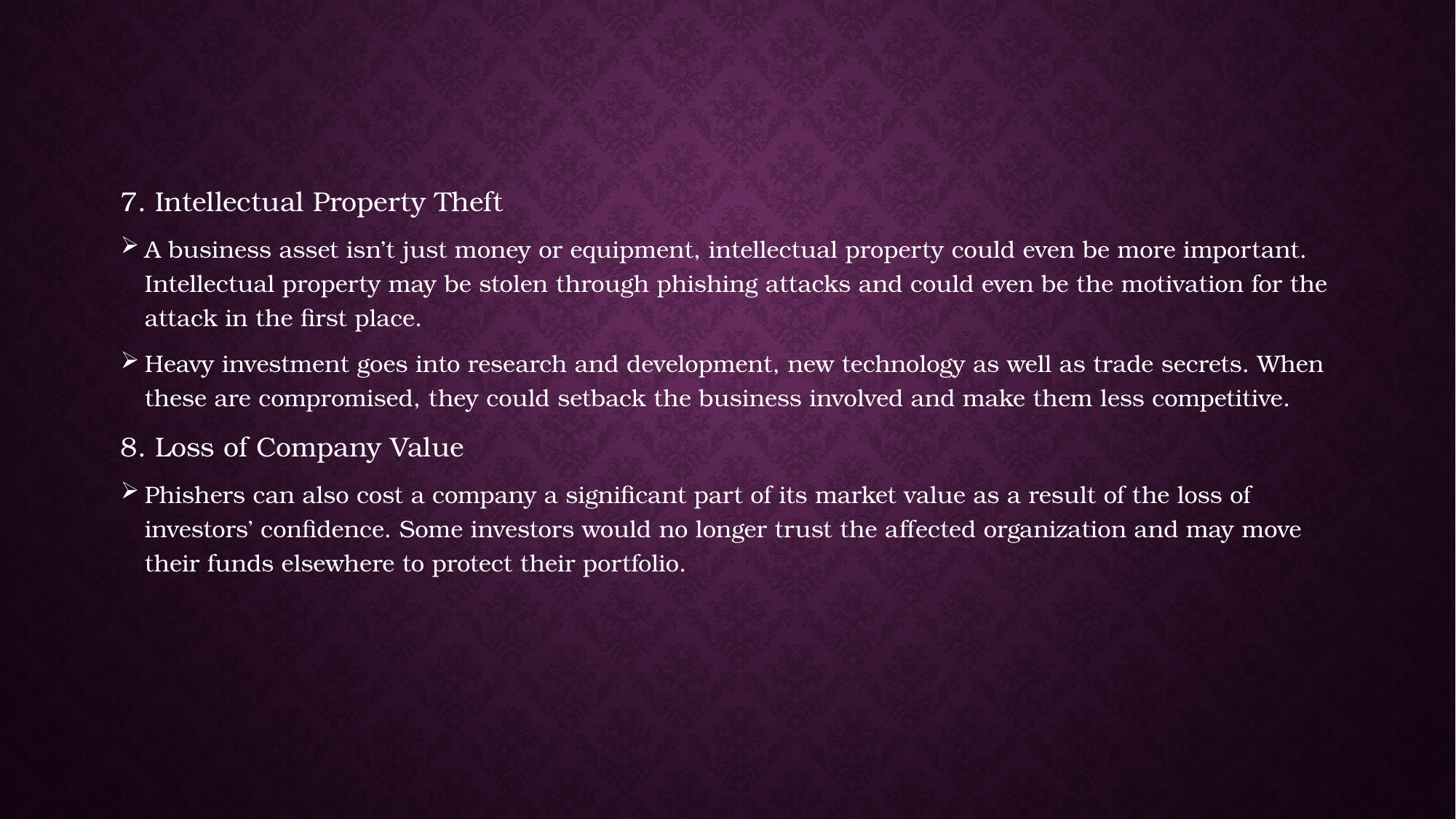

7. Intellectual Property Theft
A business asset isn’t just money or equipment, intellectual property could even be more important. Intellectual property may be stolen through phishing attacks and could even be the motivation for the attack in the first place.
Heavy investment goes into research and development, new technology as well as trade secrets. When these are compromised, they could setback the business involved and make them less competitive.
8. Loss of Company Value
Phishers can also cost a company a significant part of its market value as a result of the loss of investors’ confidence. Some investors would no longer trust the affected organization and may move their funds elsewhere to protect their portfolio.